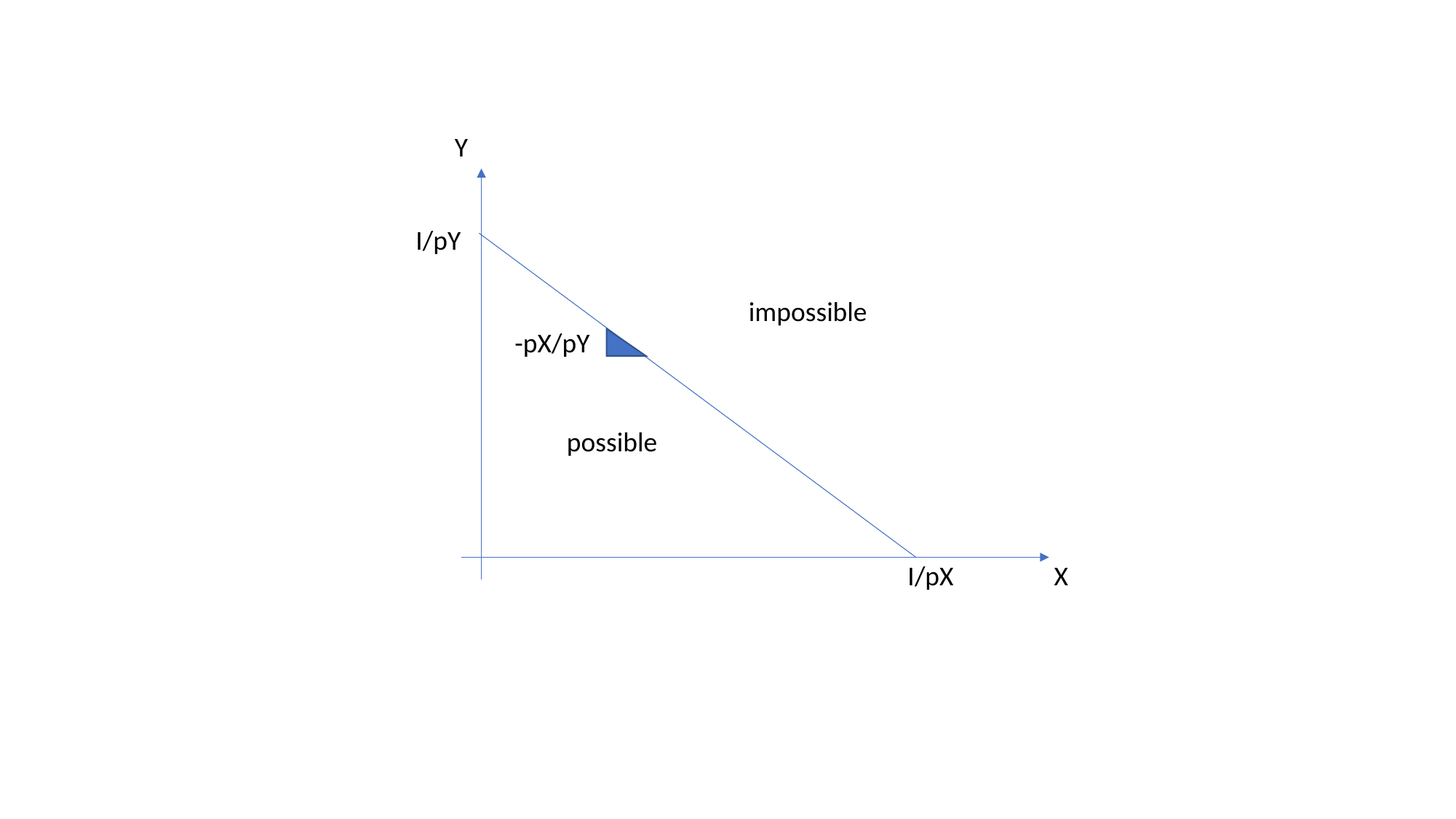

Y
I/pY
impossible
-pX/pY

possible
I/pX
X